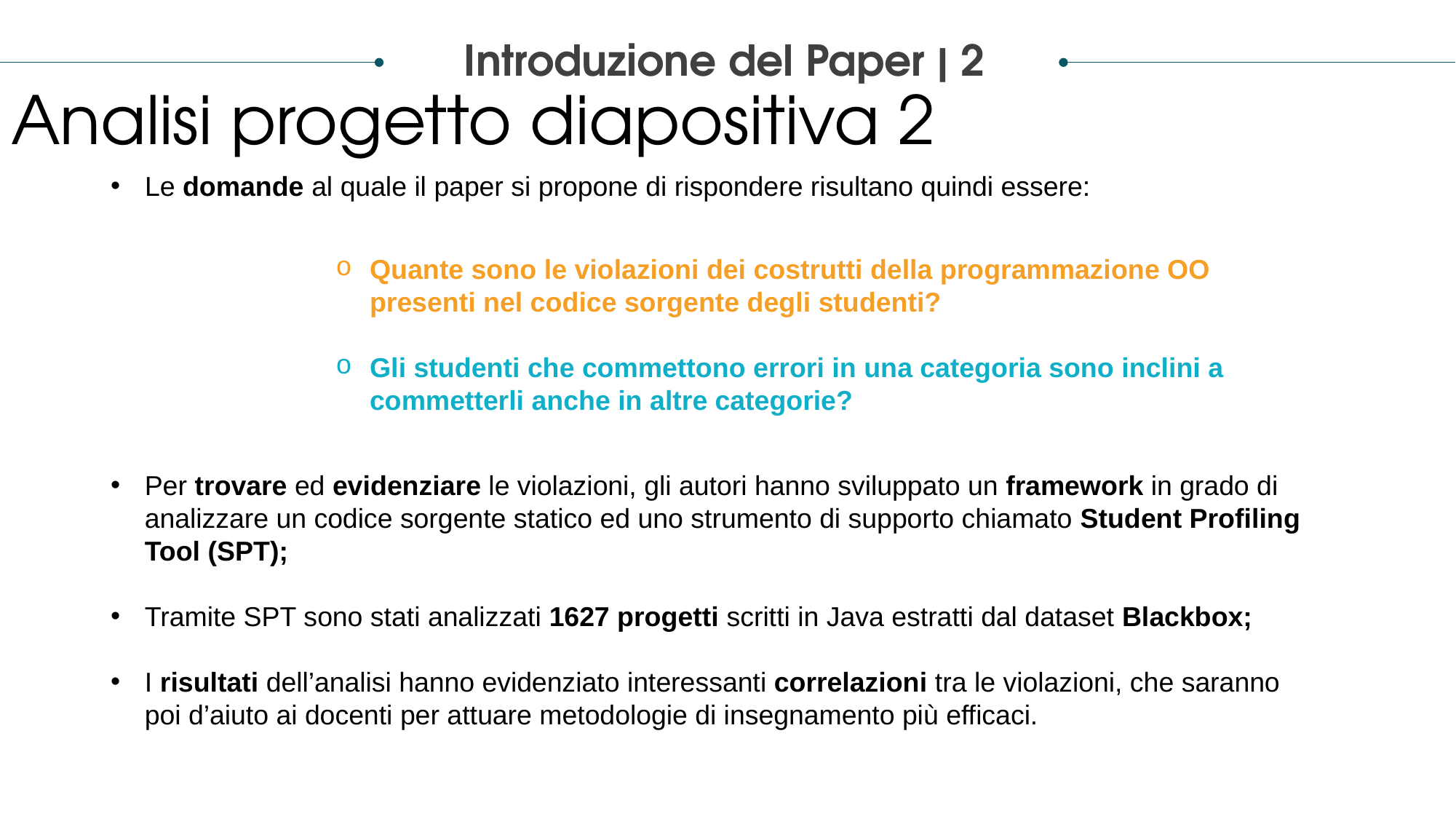

Introduzione del Paper | 2
Analisi progetto diapositiva 2
Le domande al quale il paper si propone di rispondere risultano quindi essere:
Quante sono le violazioni dei costrutti della programmazione OO presenti nel codice sorgente degli studenti?

Gli studenti che commettono errori in una categoria sono inclini a commetterli anche in altre categorie?
Per trovare ed evidenziare le violazioni, gli autori hanno sviluppato un framework in grado di analizzare un codice sorgente statico ed uno strumento di supporto chiamato Student Profiling Tool (SPT);

Tramite SPT sono stati analizzati 1627 progetti scritti in Java estratti dal dataset Blackbox;

I risultati dell’analisi hanno evidenziato interessanti correlazioni tra le violazioni, che saranno poi d’aiuto ai docenti per attuare metodologie di insegnamento più efficaci.